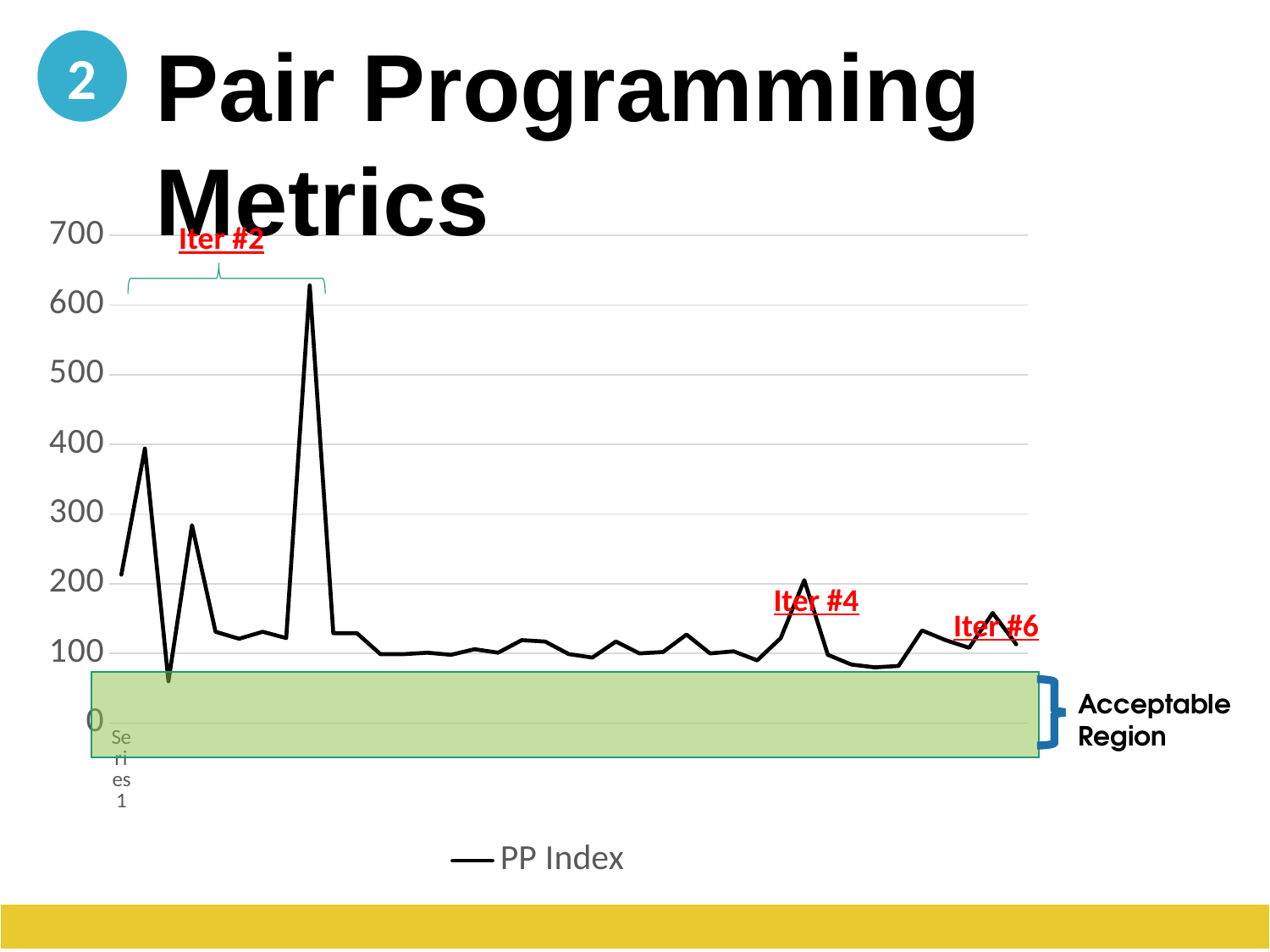

Pair Programming Metrics
2

### Chart

| Category | PP Index |
|---|---|
|  | 213.0 |
|  | 394.0 |
|  | 60.0 |
|  | 284.0 |
|  | 131.0 |
|  | 121.0 |
|  | 131.0 |
|  | 122.0 |
|  | 628.0 |
|  | 129.0 |
|  | 129.0 |
|  | 99.0 |
|  | 99.0 |
|  | 101.0 |
|  | 98.0 |
|  | 106.0 |
|  | 101.0 |
|  | 119.0 |
|  | 117.0 |
|  | 99.0 |
|  | 94.0 |
|  | 117.0 |
|  | 100.0 |
|  | 102.0 |
|  | 127.0 |
|  | 100.0 |
|  | 103.0 |
|  | 90.0 |
|  | 122.0 |
|  | 205.0 |
|  | 98.0 |
|  | 84.0 |
|  | 80.0 |
|  | 82.0 |
|  | 133.0 |
|  | 119.0 |
|  | 108.0 |
|  | 158.0 |
|  | 113.0 |
Iter #2
Iter #4
Iter #6

Acceptable
Region